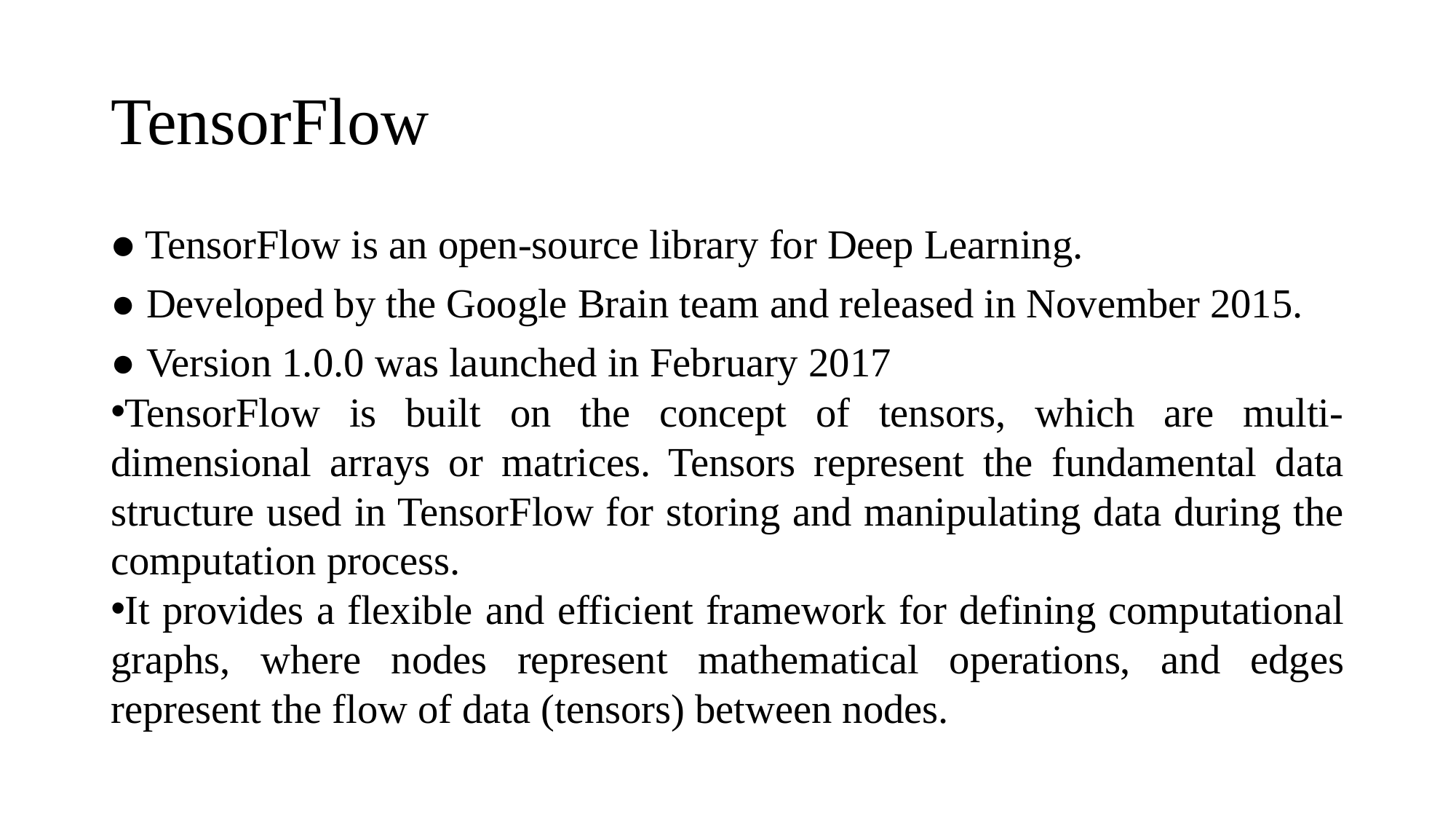

# TensorFlow
● TensorFlow is an open-source library for Deep Learning.
● Developed by the Google Brain team and released in November 2015.
● Version 1.0.0 was launched in February 2017
TensorFlow is built on the concept of tensors, which are multi-dimensional arrays or matrices. Tensors represent the fundamental data structure used in TensorFlow for storing and manipulating data during the computation process.
It provides a flexible and efficient framework for defining computational graphs, where nodes represent mathematical operations, and edges represent the flow of data (tensors) between nodes.